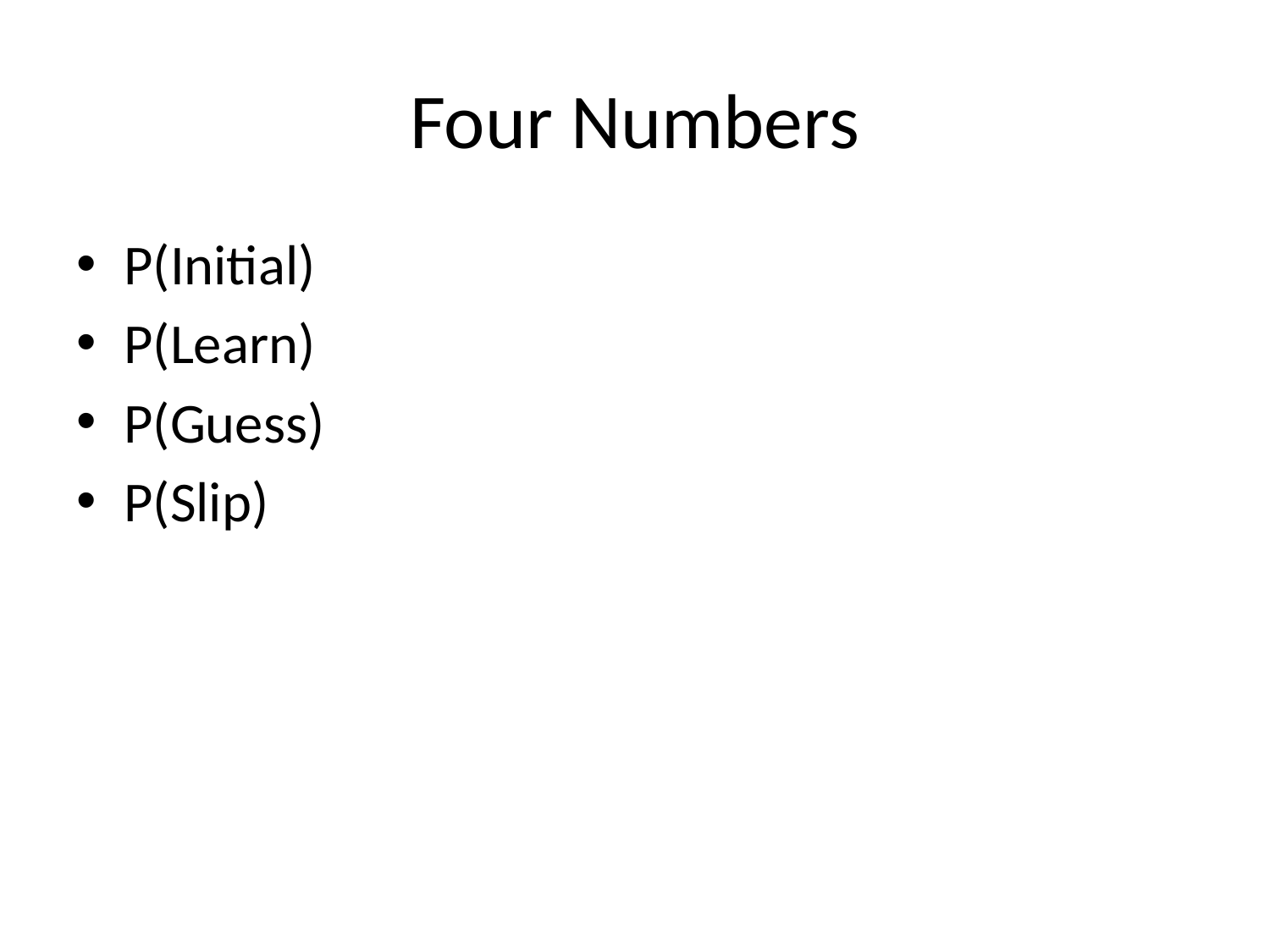

# Four Numbers
P(Initial)
P(Learn)
P(Guess)
P(Slip)